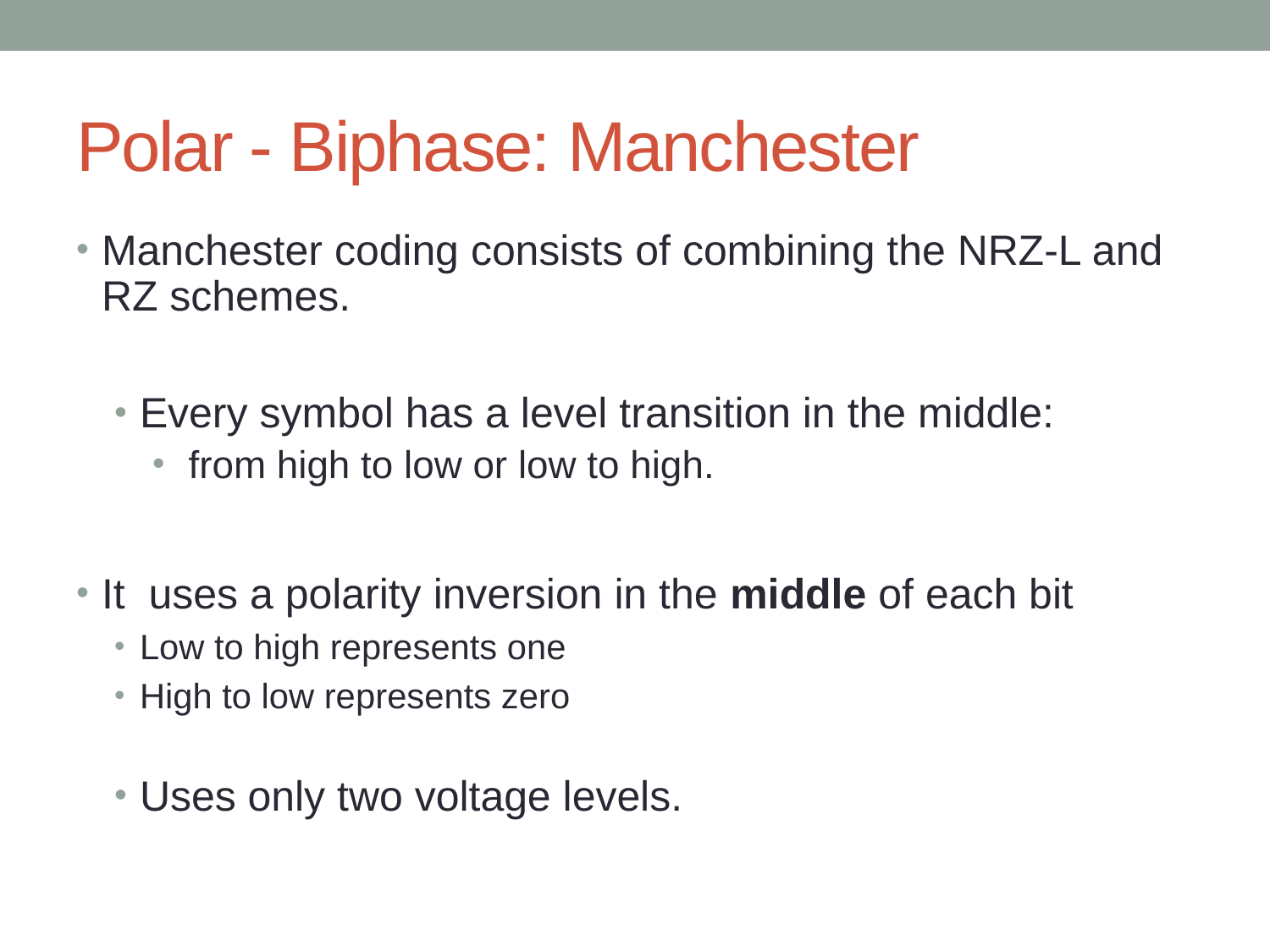

# Polar - Biphase: Manchester
Manchester coding consists of combining the NRZ-L and RZ schemes.

Every symbol has a level transition in the middle:
 from high to low or low to high.

It  uses a polarity inversion in the middle of each bit
Low to high represents one
High to low represents zero

Uses only two voltage levels.